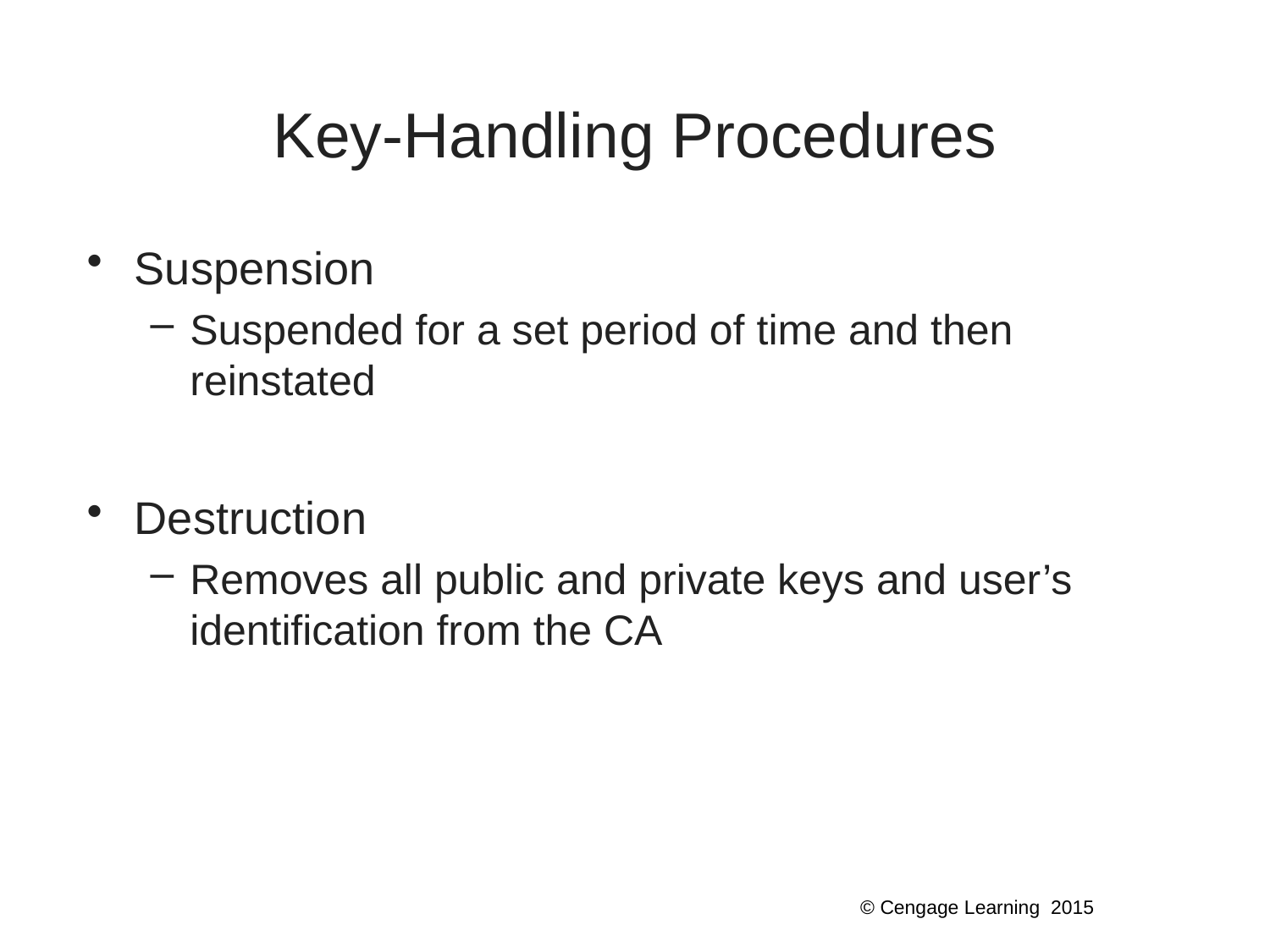

# Key-Handling Procedures
Suspension
Suspended for a set period of time and then reinstated

Destruction
Removes all public and private keys and user’s identification from the CA